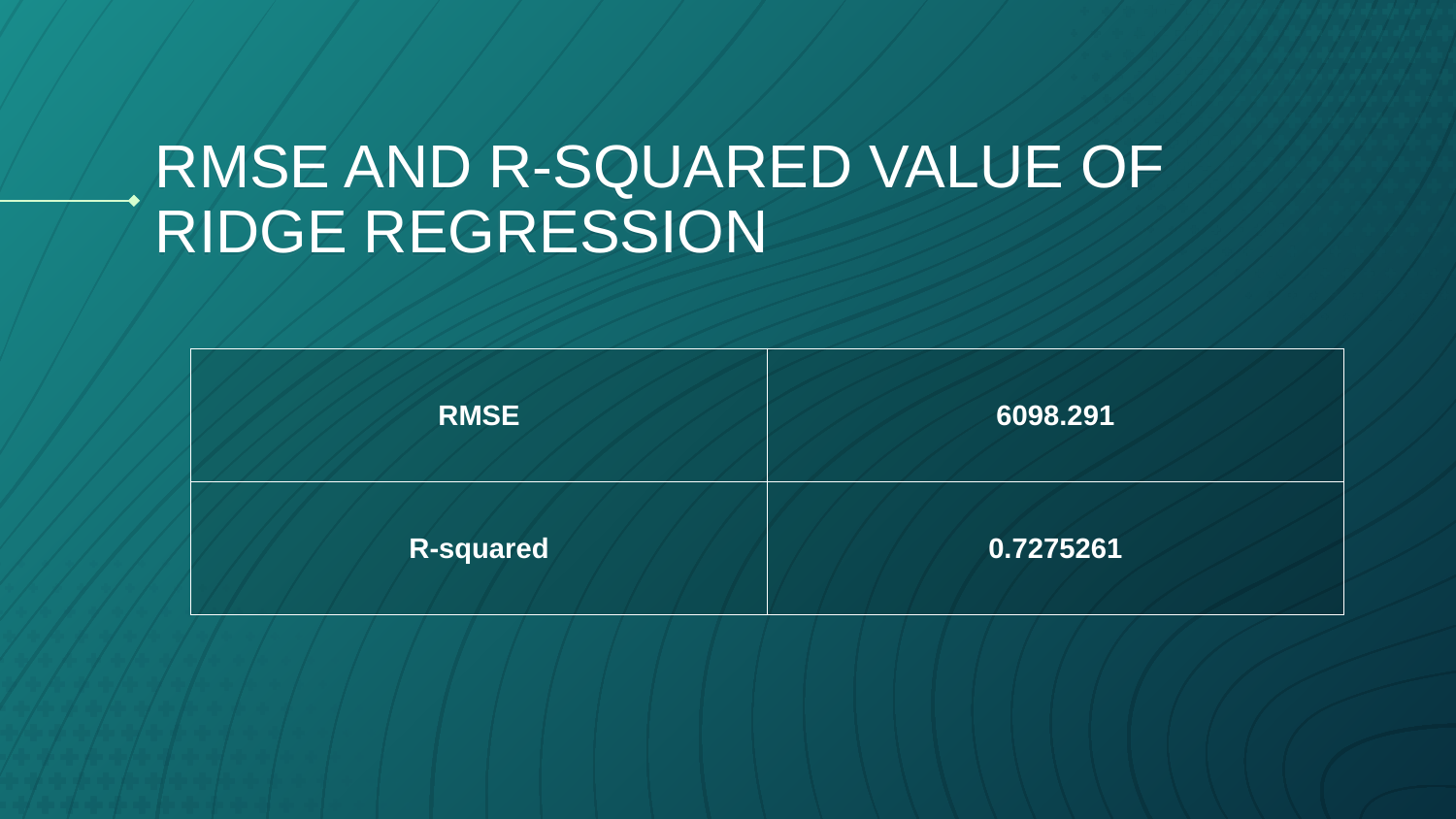

# RMSE AND R-SQUARED VALUE OF RIDGE REGRESSION
| RMSE | 6098.291 |
| --- | --- |
| R-squared | 0.7275261 |